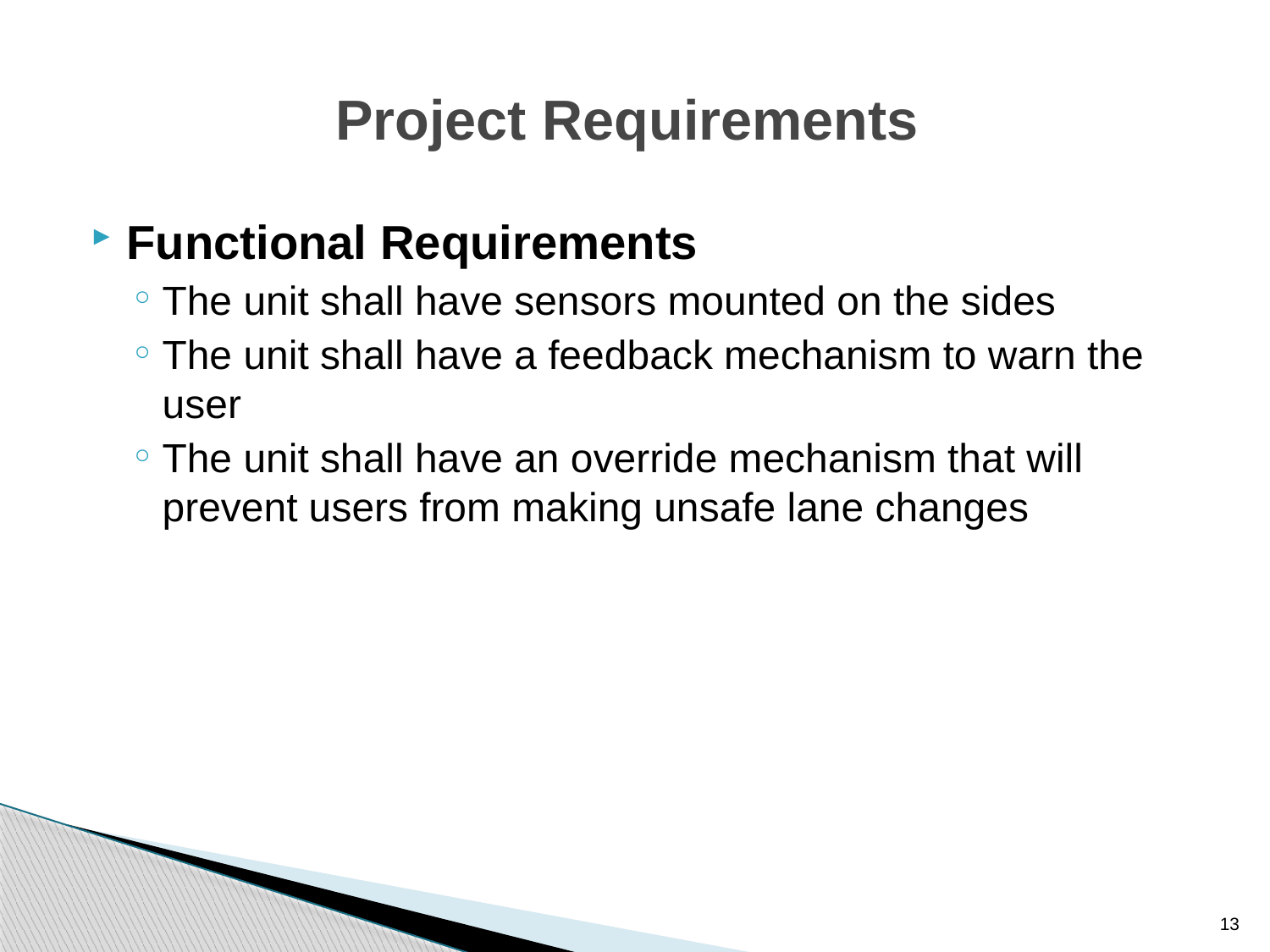

# Project Requirements
Functional Requirements
The unit shall have sensors mounted on the sides
The unit shall have a feedback mechanism to warn the user
The unit shall have an override mechanism that will prevent users from making unsafe lane changes

13